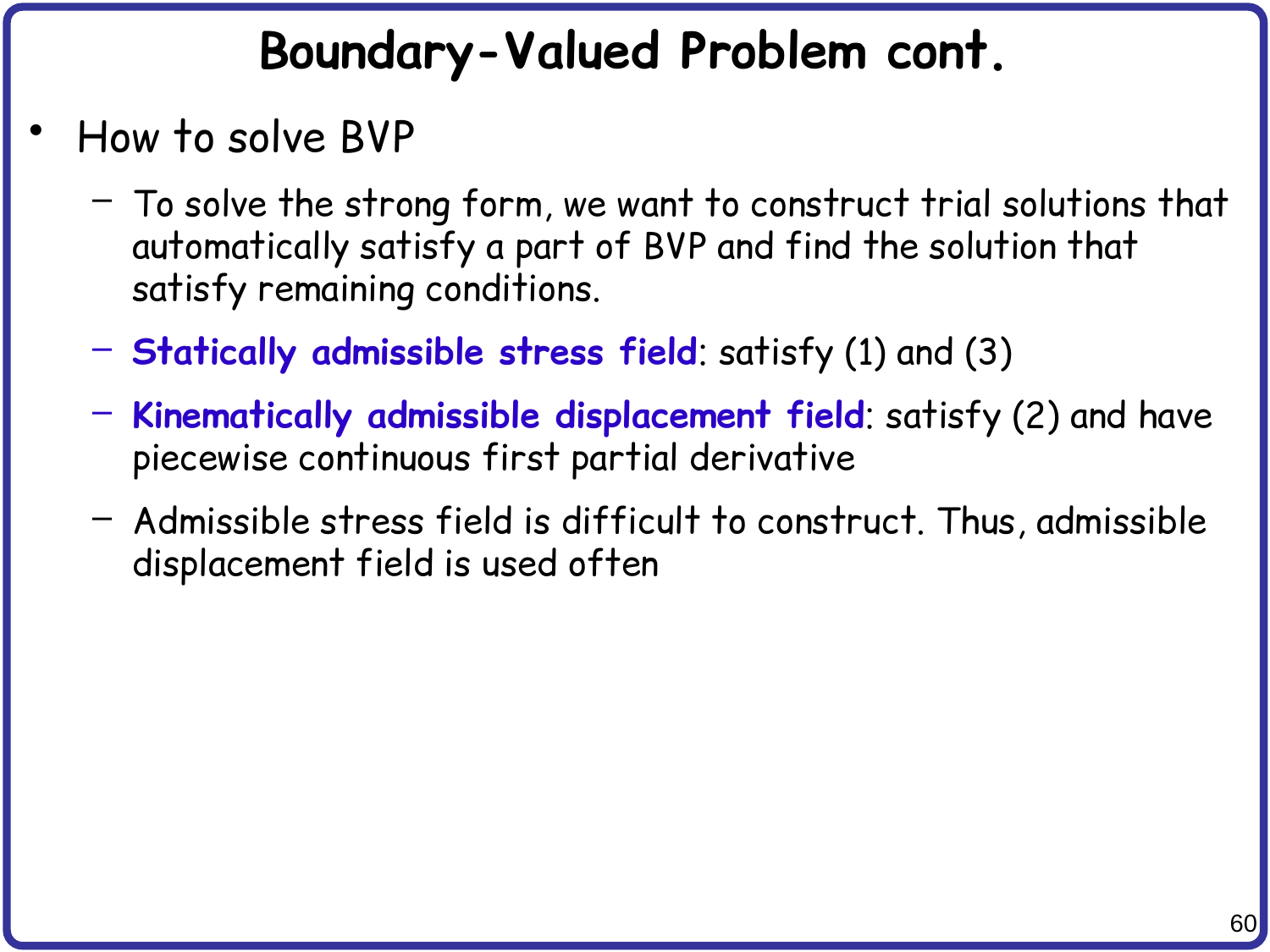

# Boundary-Valued Problem cont.
How to solve BVP
To solve the strong form, we want to construct trial solutions that automatically satisfy a part of BVP and find the solution that satisfy remaining conditions.
Statically admissible stress field: satisfy (1) and (3)
Kinematically admissible displacement field: satisfy (2) and have piecewise continuous first partial derivative
Admissible stress field is difficult to construct. Thus, admissible displacement field is used often